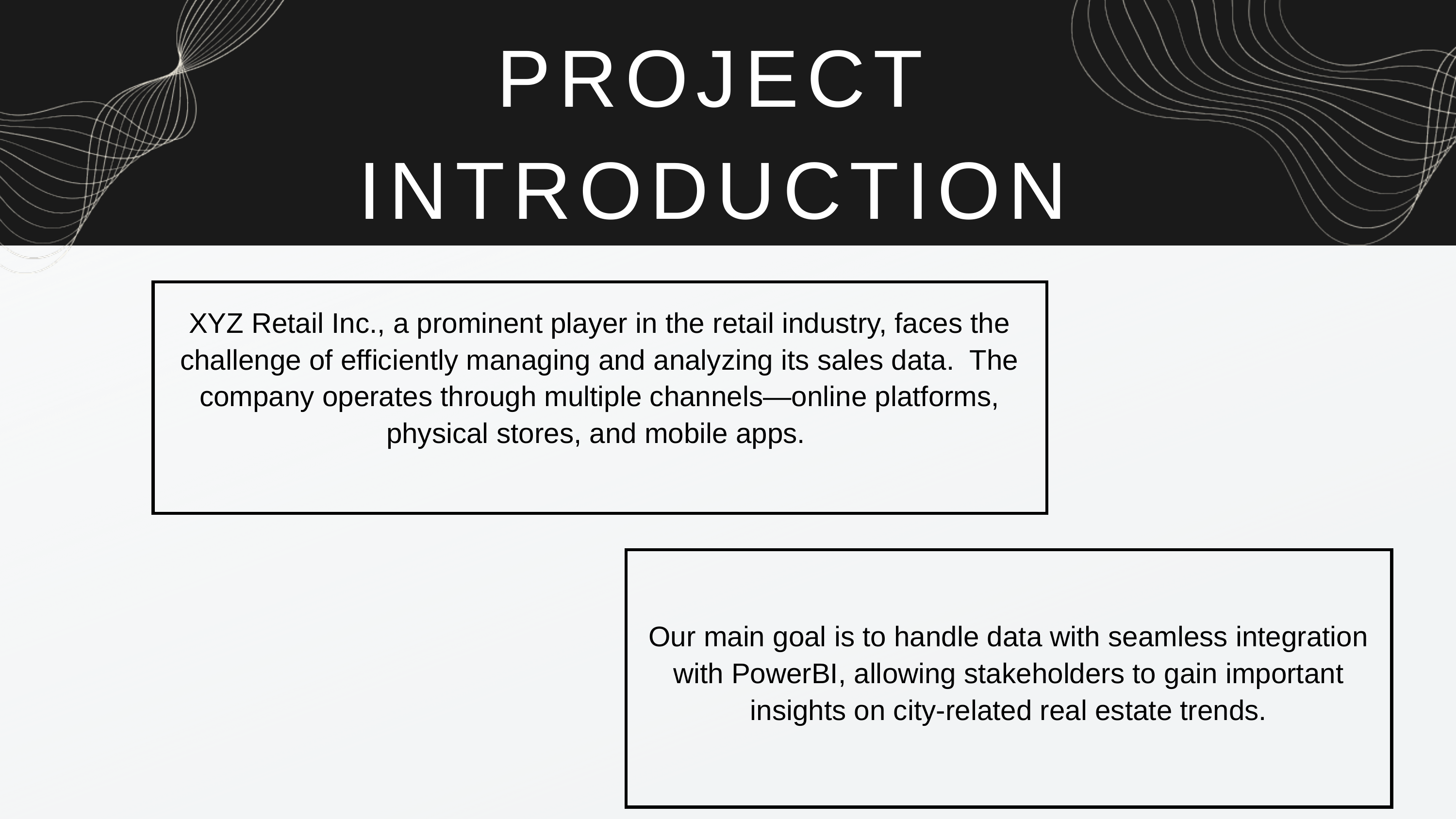

PROJECT INTRODUCTION

XYZ Retail Inc., a prominent player in the retail industry, faces the challenge of efficiently managing and analyzing its sales data.  The company operates through multiple channels—online platforms, physical stores, and mobile apps.

Our main goal is to handle data with seamless integration with PowerBI, allowing stakeholders to gain important insights on city-related real estate trends.